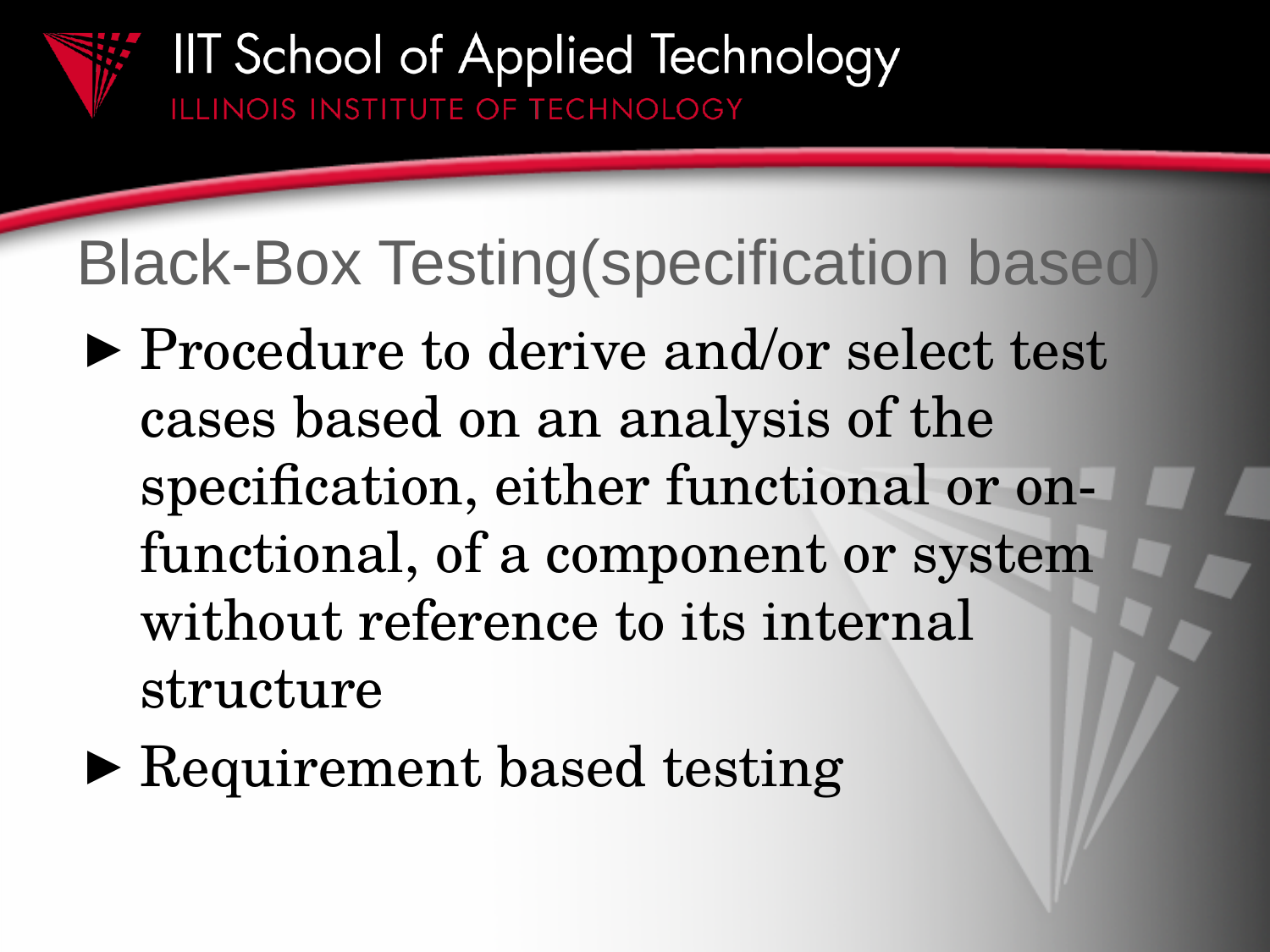

# Black-Box Testing(specification based)
Procedure to derive and/or select test cases based on an analysis of the specification, either functional or on-functional, of a component or system without reference to its internal structure
Requirement based testing